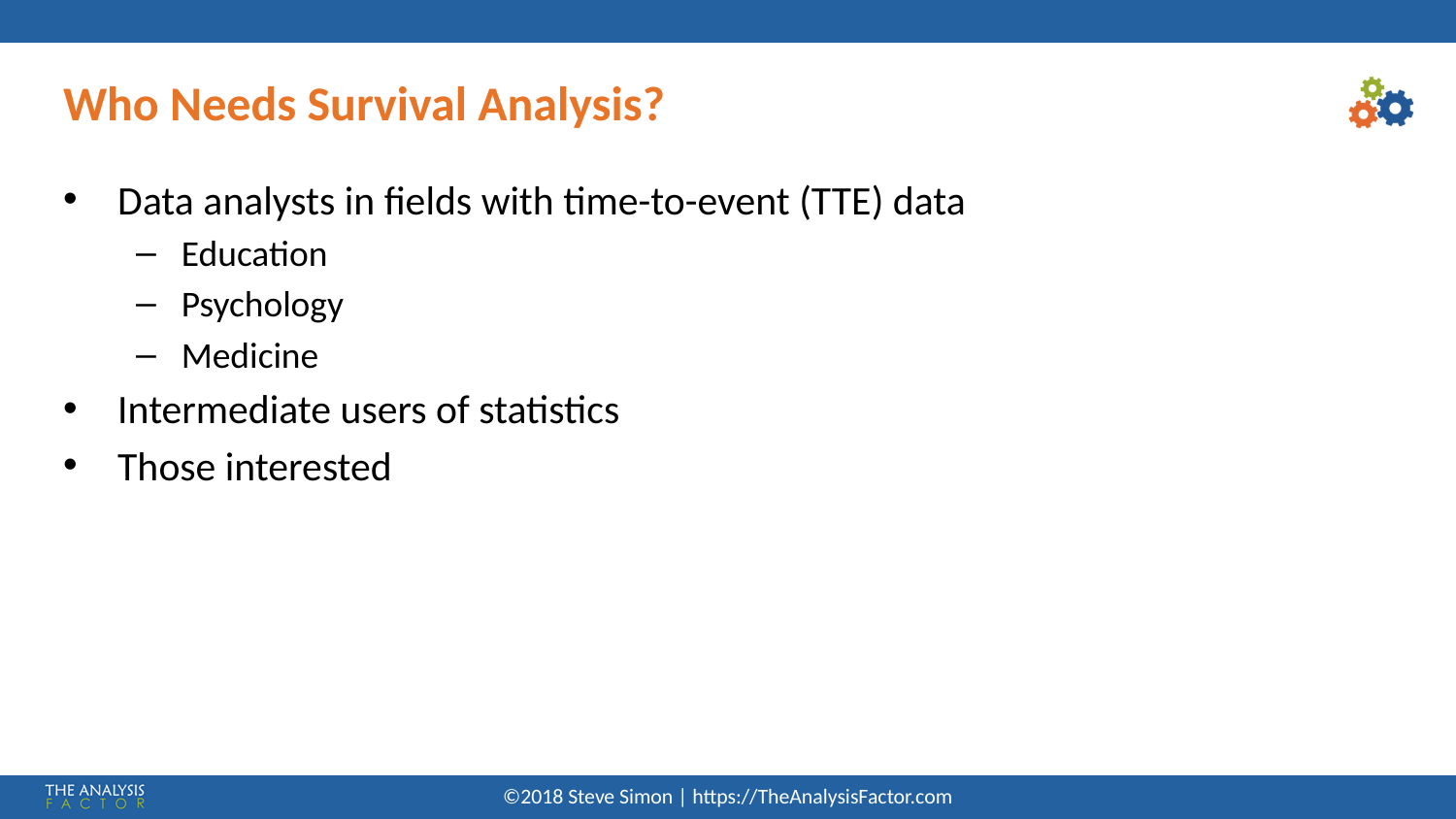

# Who Needs Survival Analysis?
Data analysts in fields with time-to-event (TTE) data
Education
Psychology
Medicine
Intermediate users of statistics
Those interested
©2018 Steve Simon | https://TheAnalysisFactor.com